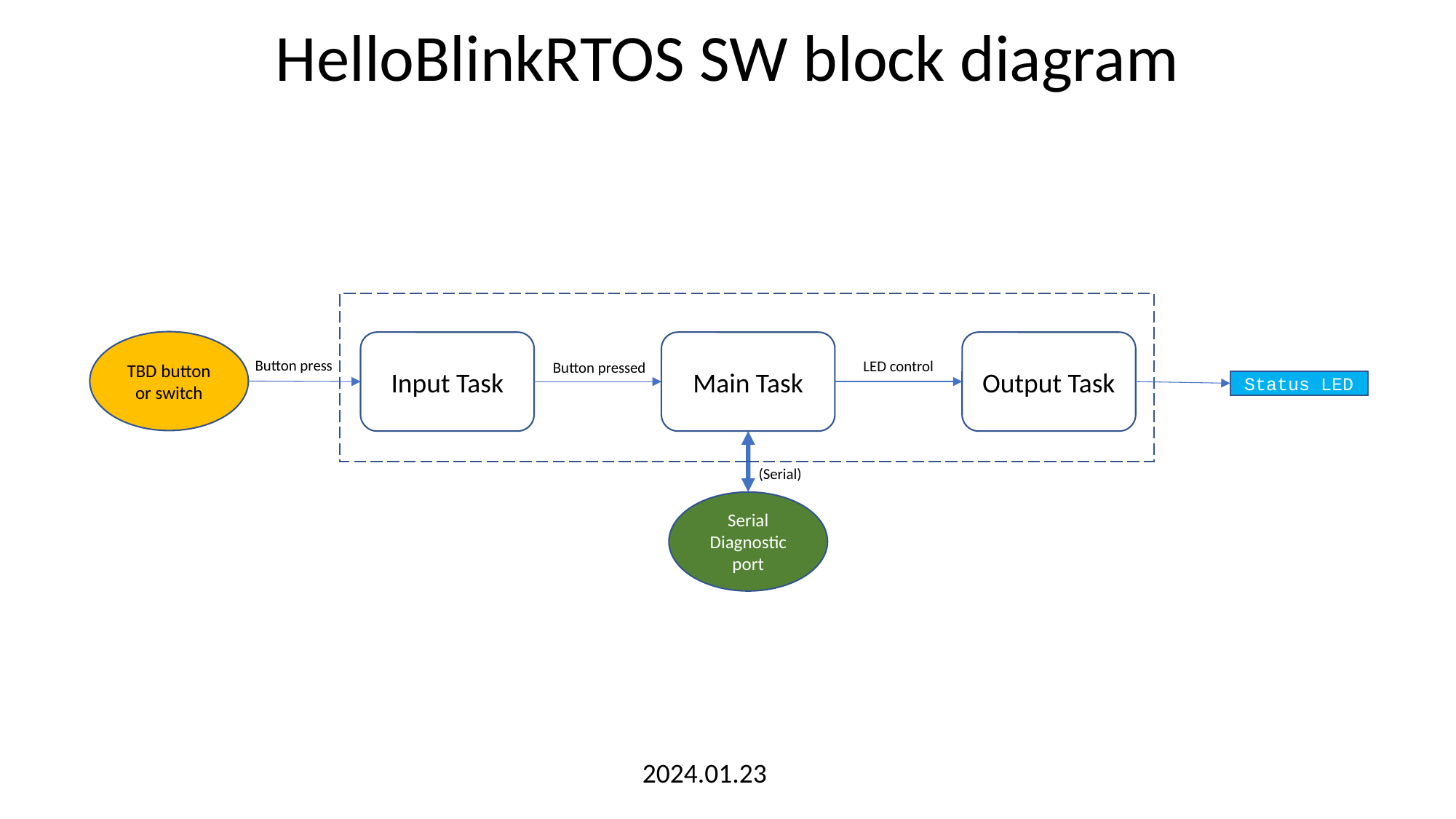

# HelloBlinkRTOS SW block diagram

TBD button or switch
Input Task
Main Task
Output Task
Button press
LED control
Button pressed
Status LED
(Serial)
Serial Diagnostic port
2024.01.23